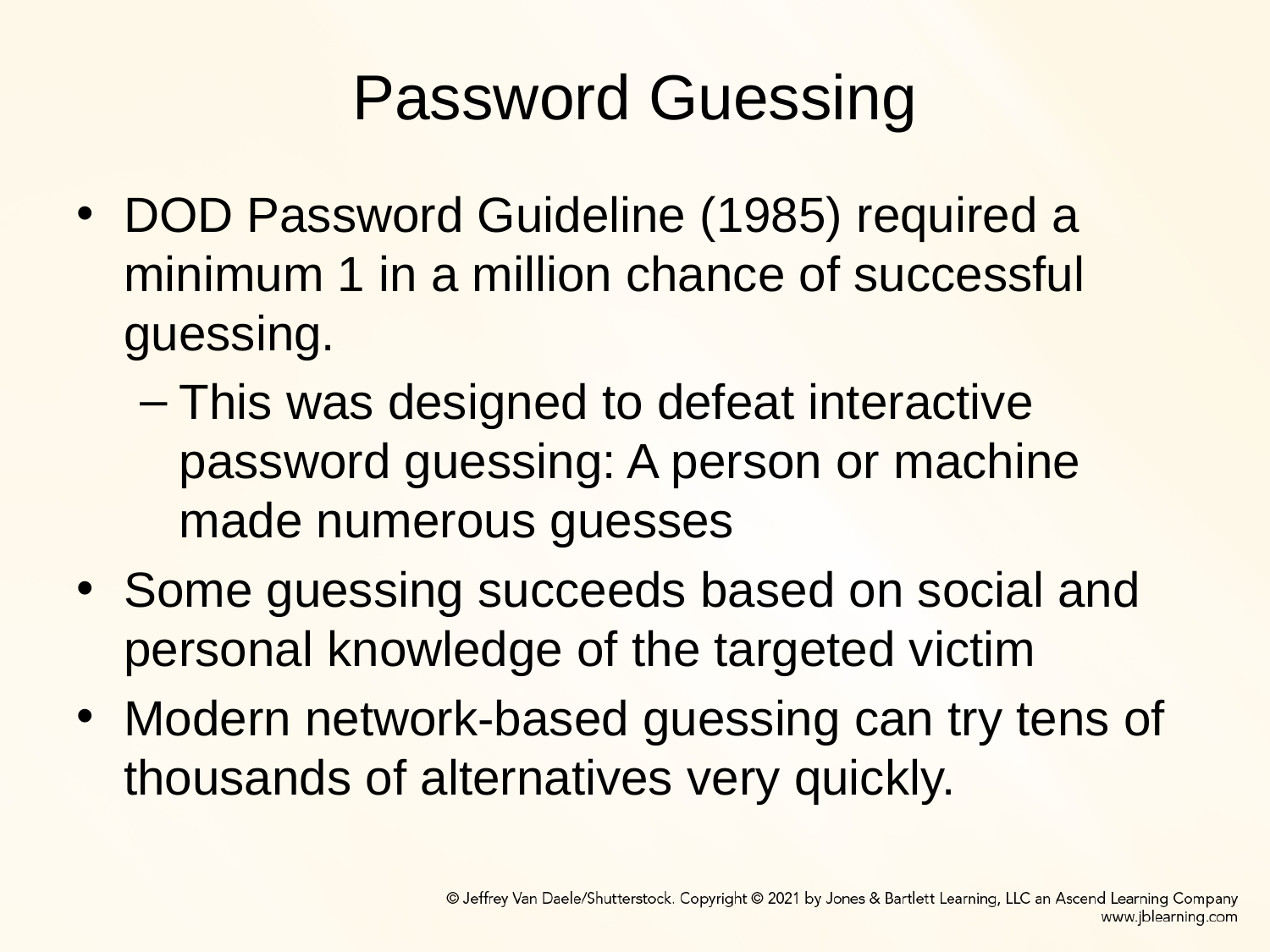

# Password Guessing
DOD Password Guideline (1985) required a minimum 1 in a million chance of successful guessing.
This was designed to defeat interactive password guessing: A person or machine made numerous guesses
Some guessing succeeds based on social and personal knowledge of the targeted victim
Modern network-based guessing can try tens of thousands of alternatives very quickly.